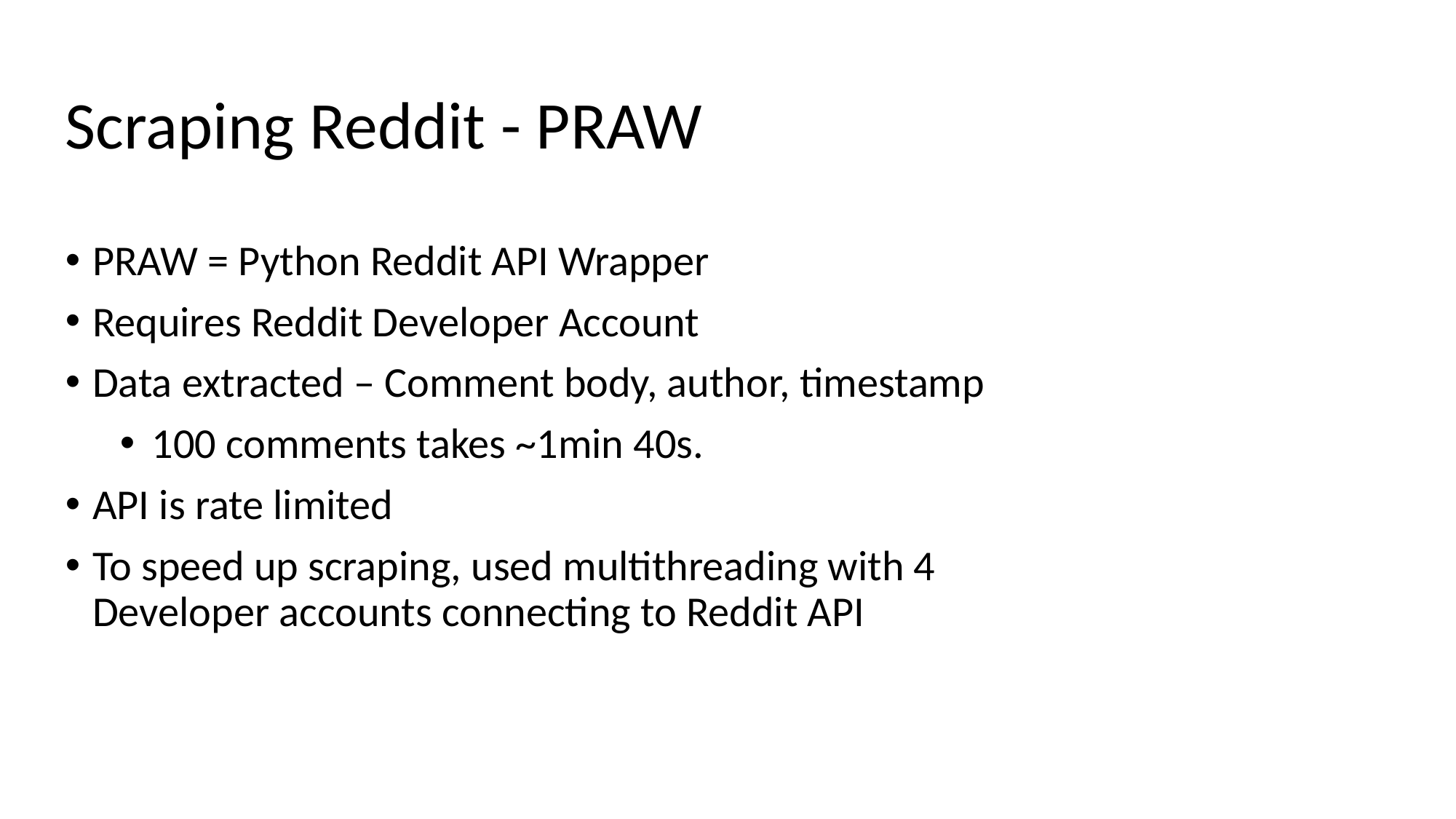

Scraping Reddit - PRAW
PRAW = Python Reddit API Wrapper
Requires Reddit Developer Account
Data extracted – Comment body, author, timestamp
100 comments takes ~1min 40s.
API is rate limited
To speed up scraping, used multithreading with 4 Developer accounts connecting to Reddit API